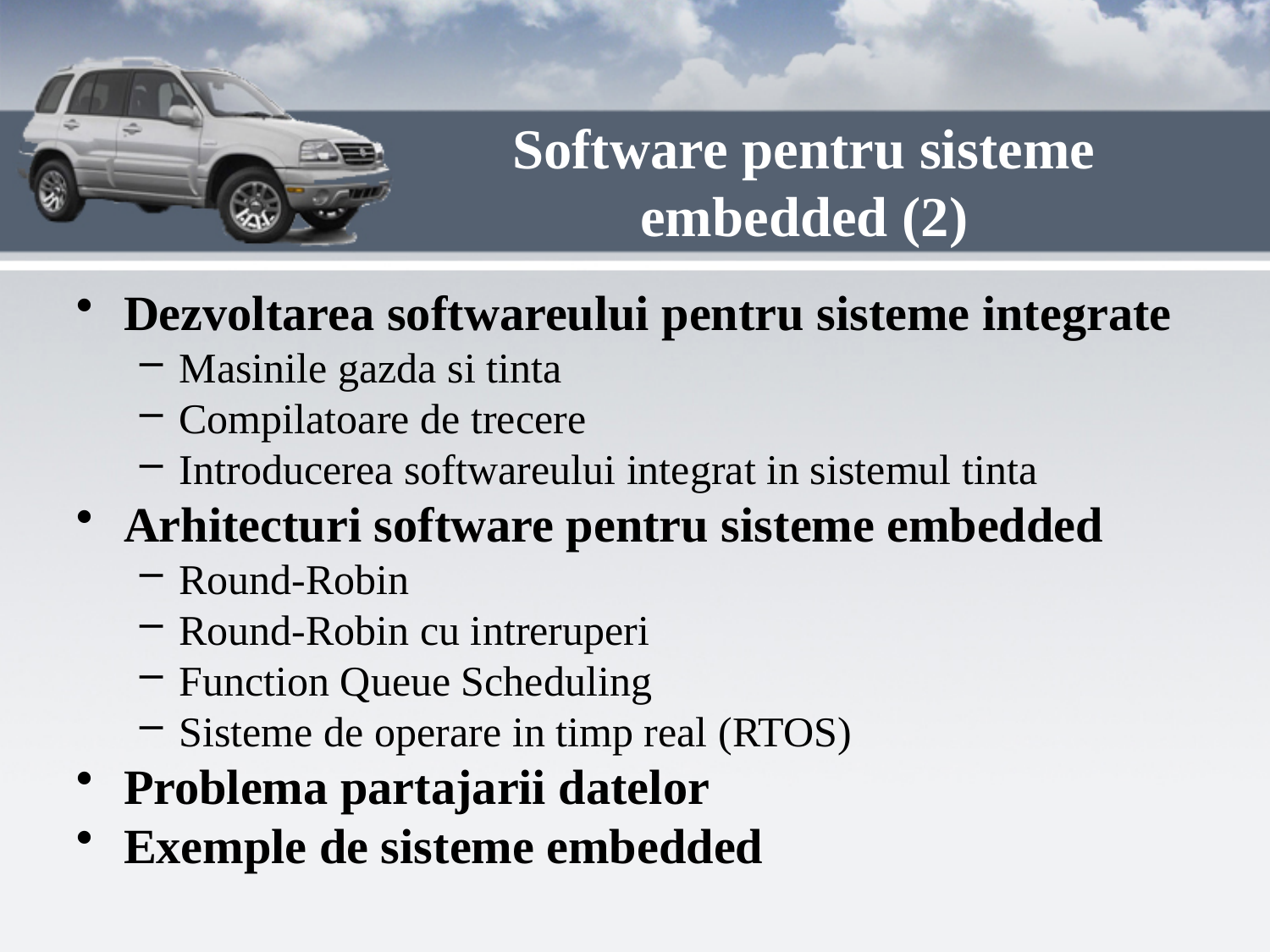

# Software pentru sisteme embedded (2)
Dezvoltarea softwareului pentru sisteme integrate
Masinile gazda si tinta
Compilatoare de trecere
Introducerea softwareului integrat in sistemul tinta
Arhitecturi software pentru sisteme embedded
Round-Robin
Round-Robin cu intreruperi
Function Queue Scheduling
Sisteme de operare in timp real (RTOS)
Problema partajarii datelor
Exemple de sisteme embedded